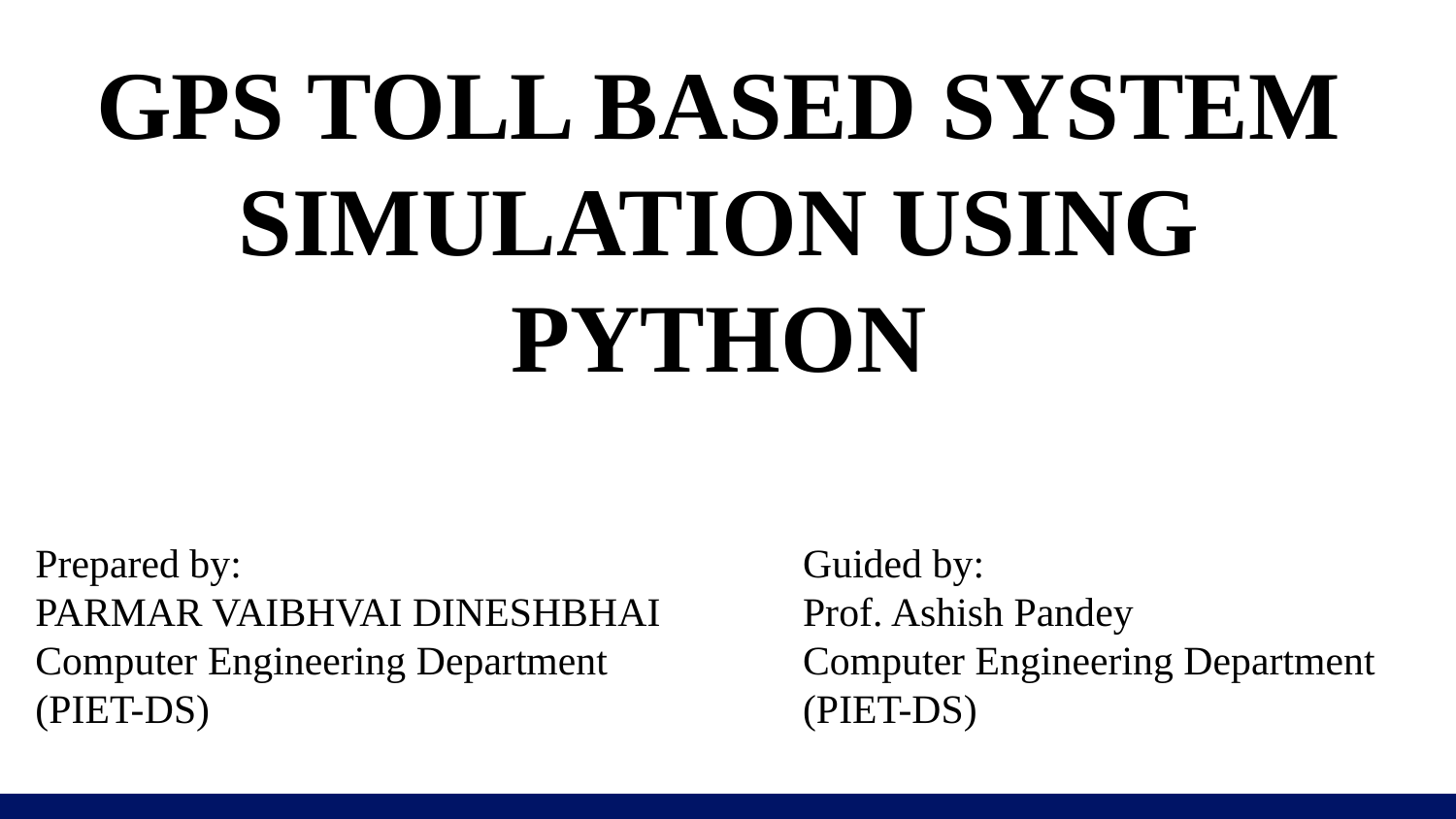

GPS TOLL BASED SYSTEM SIMULATION USING PYTHON
Prepared by:
PARMAR VAIBHVAI DINESHBHAI
Computer Engineering Department (PIET-DS)
Guided by:
Prof. Ashish Pandey
Computer Engineering Department (PIET-DS)